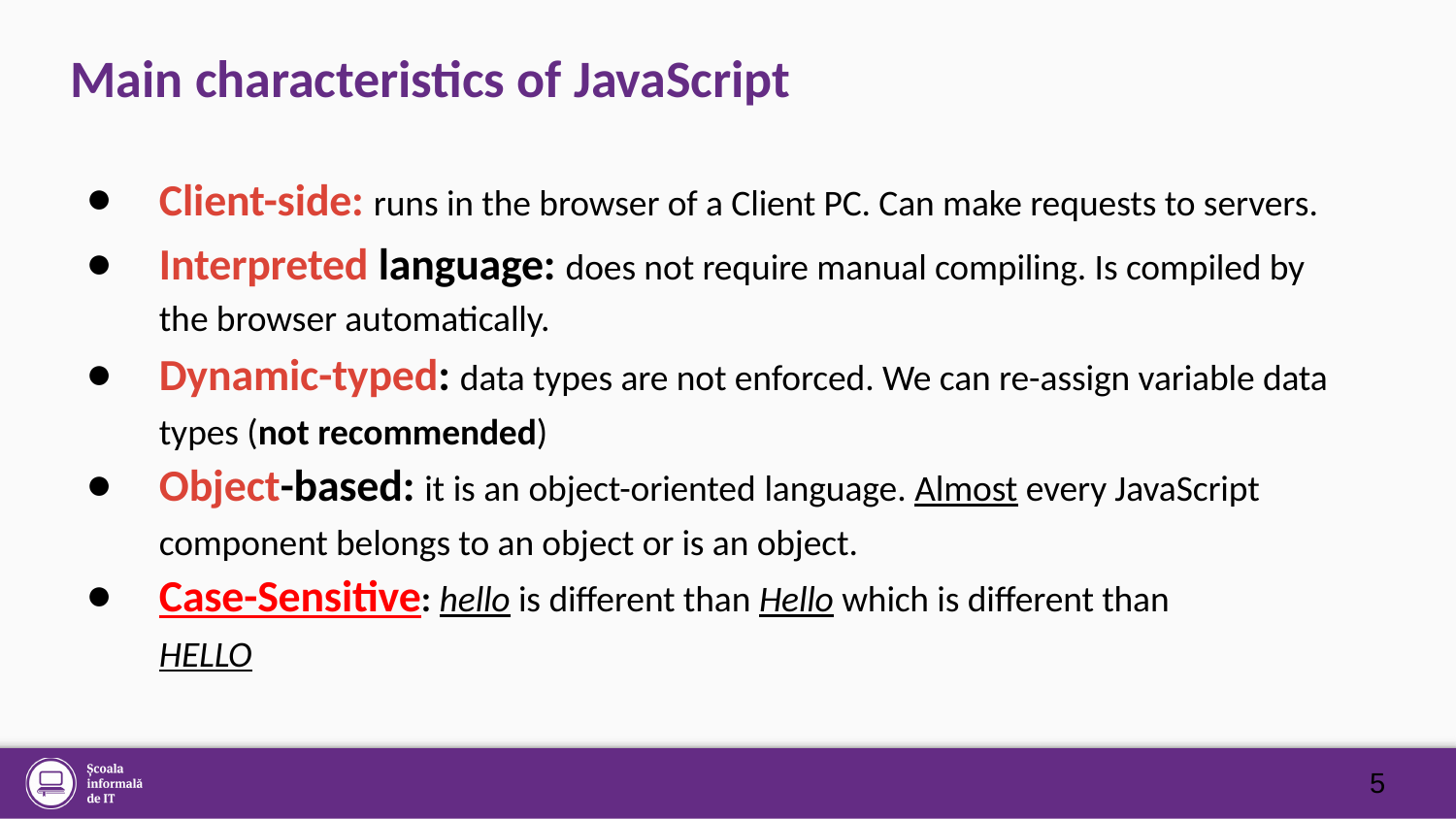

# Main characteristics of JavaScript
Client-side: runs in the browser of a Client PC. Can make requests to servers.
Interpreted language: does not require manual compiling. Is compiled by the browser automatically.
Dynamic-typed: data types are not enforced. We can re-assign variable data types (not recommended)
Object-based: it is an object-oriented language. Almost every JavaScript component belongs to an object or is an object.
Case-Sensitive: hello is different than Hello which is different than HELLO

5